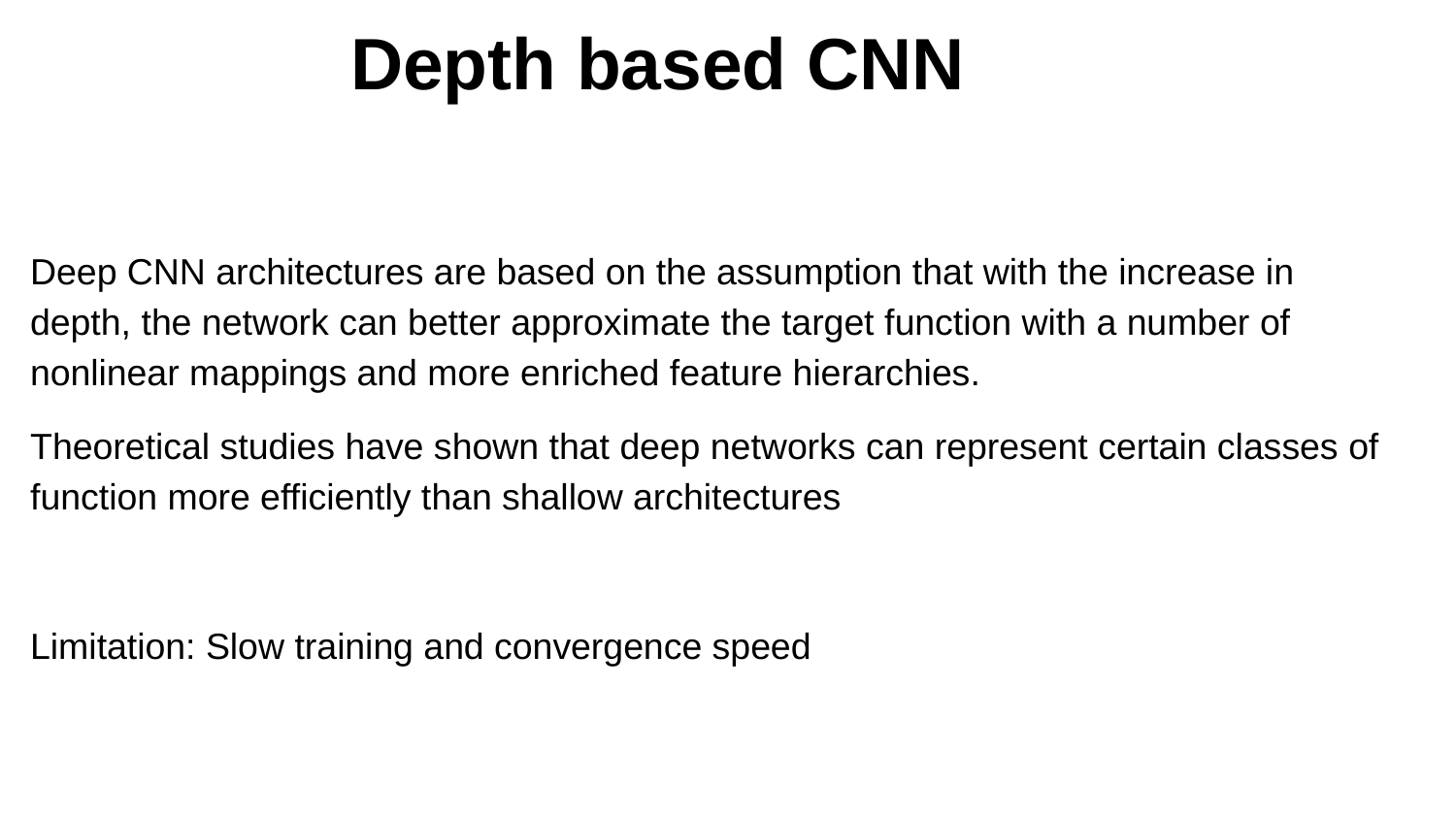

# Depth based CNN
Deep CNN architectures are based on the assumption that with the increase in depth, the network can better approximate the target function with a number of nonlinear mappings and more enriched feature hierarchies.
Theoretical studies have shown that deep networks can represent certain classes of function more efficiently than shallow architectures

Limitation: Slow training and convergence speed